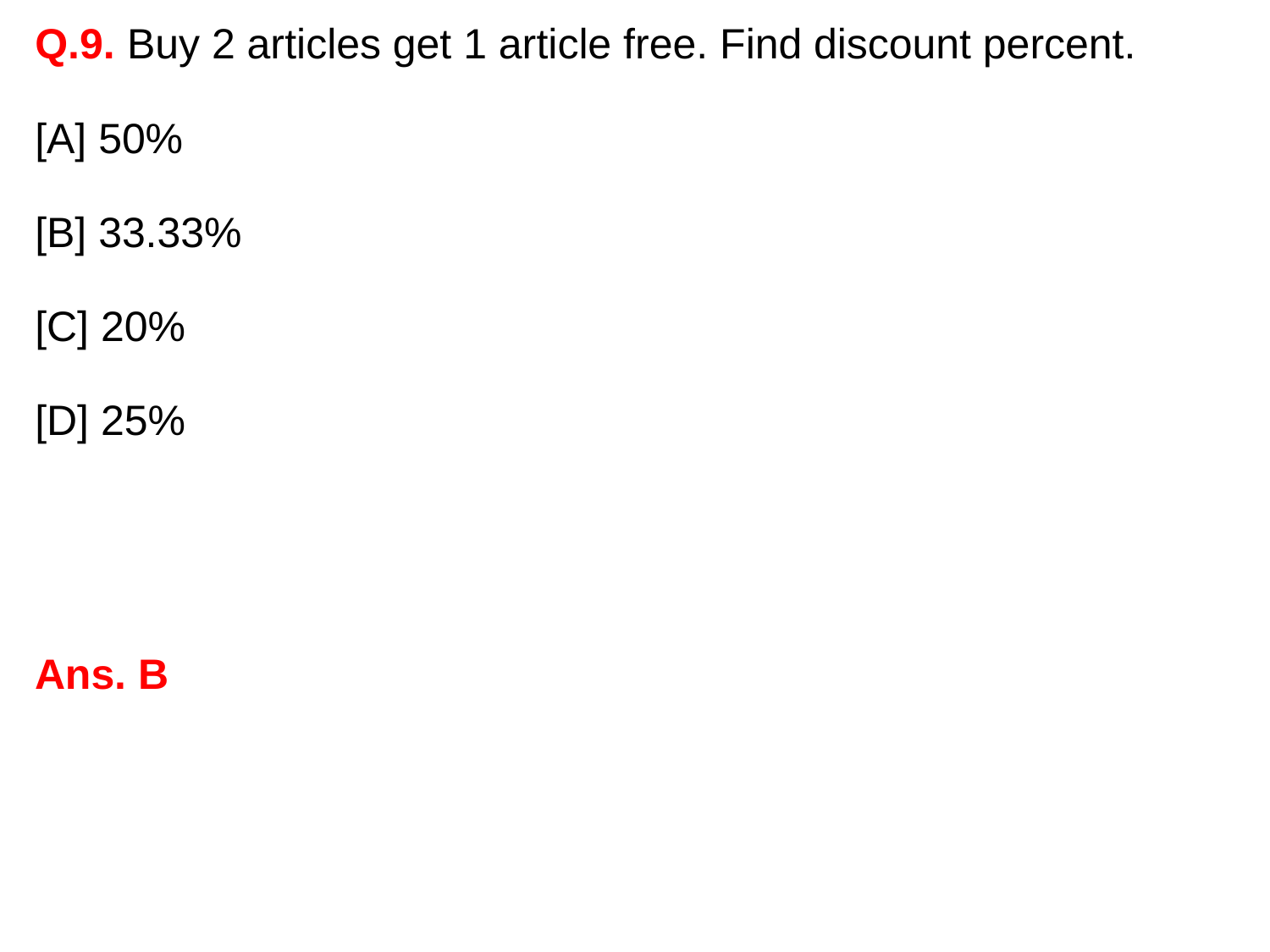

Q.9. Buy 2 articles get 1 article free. Find discount percent.
[A] 50%
[B] 33.33%
[C] 20%
[D] 25%

Ans. B